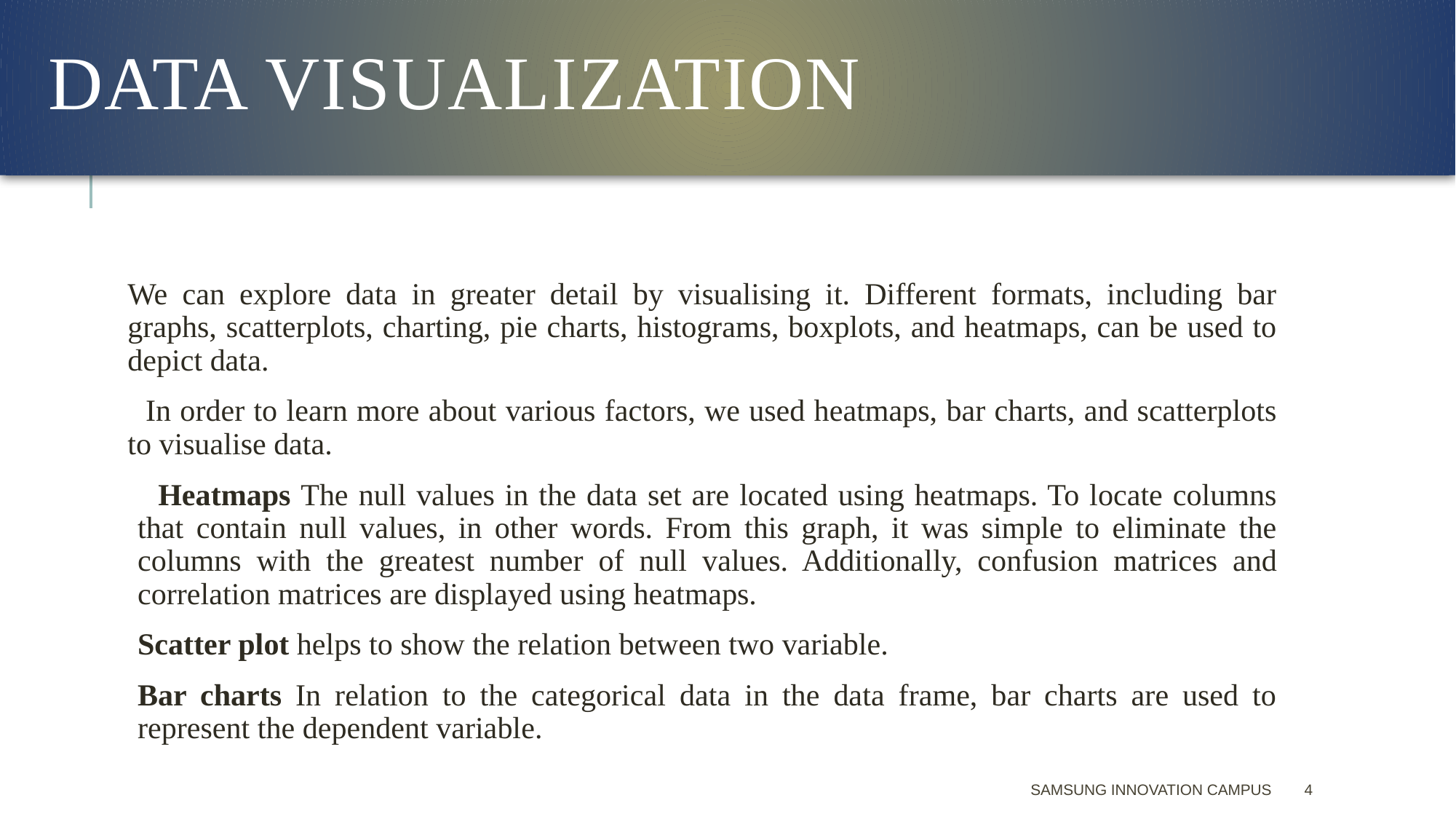

# Data Visualization
We can explore data in greater detail by visualising it. Different formats, including bar graphs, scatterplots, charting, pie charts, histograms, boxplots, and heatmaps, can be used to depict data.
  In order to learn more about various factors, we used heatmaps, bar charts, and scatterplots to visualise data.
  Heatmaps The null values in the data set are located using heatmaps. To locate columns that contain null values, in other words. From this graph, it was simple to eliminate the columns with the greatest number of null values. Additionally, confusion matrices and correlation matrices are displayed using heatmaps.
Scatter plot helps to show the relation between two variable.
Bar charts In relation to the categorical data in the data frame, bar charts are used to represent the dependent variable.
Samsung Innovation Campus
4